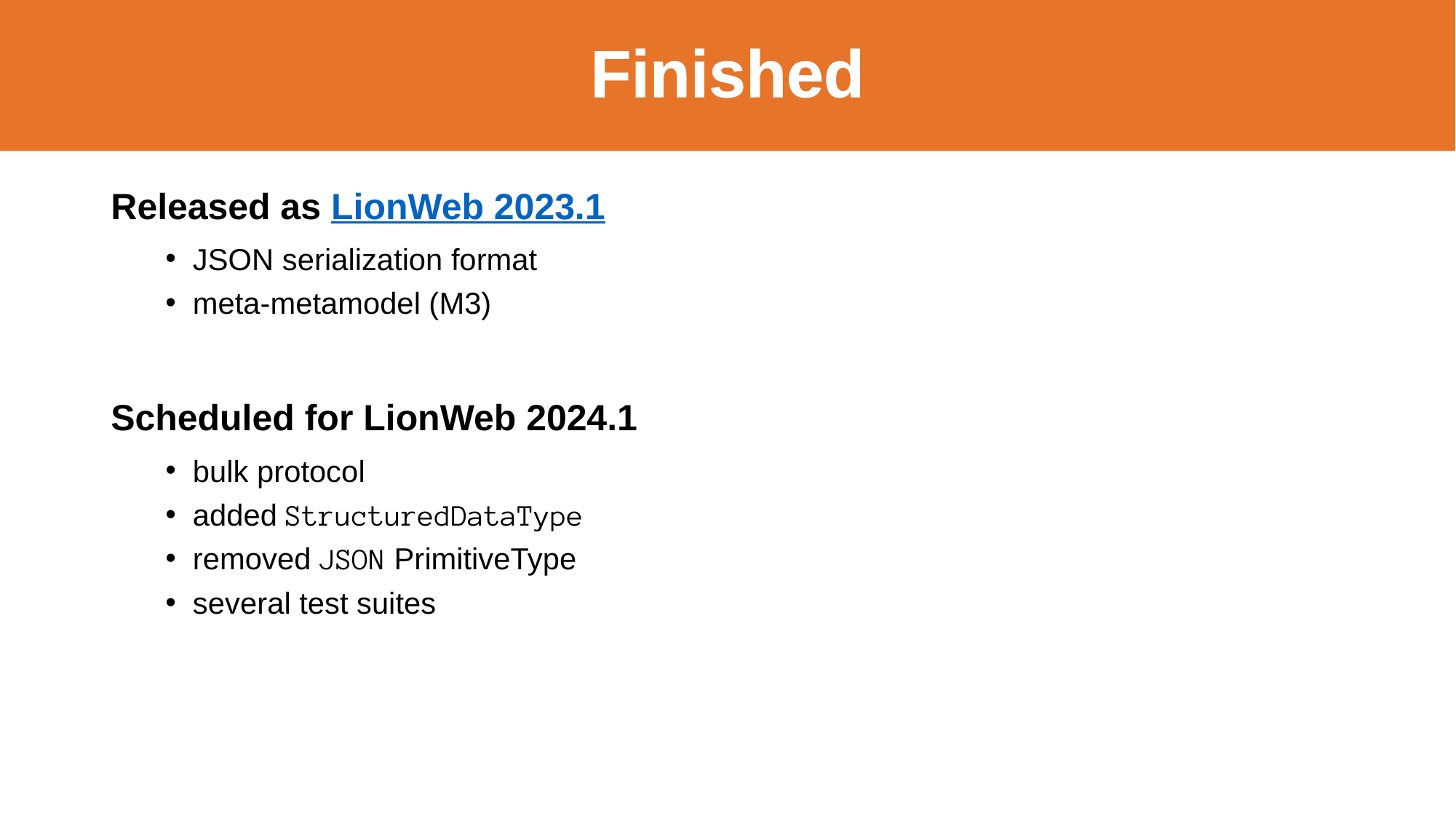

# Finished
Released as LionWeb 2023.1
JSON serialization format
meta-metamodel (M3)

Scheduled for LionWeb 2024.1
bulk protocol
added StructuredDataType
removed JSON PrimitiveType
several test suites